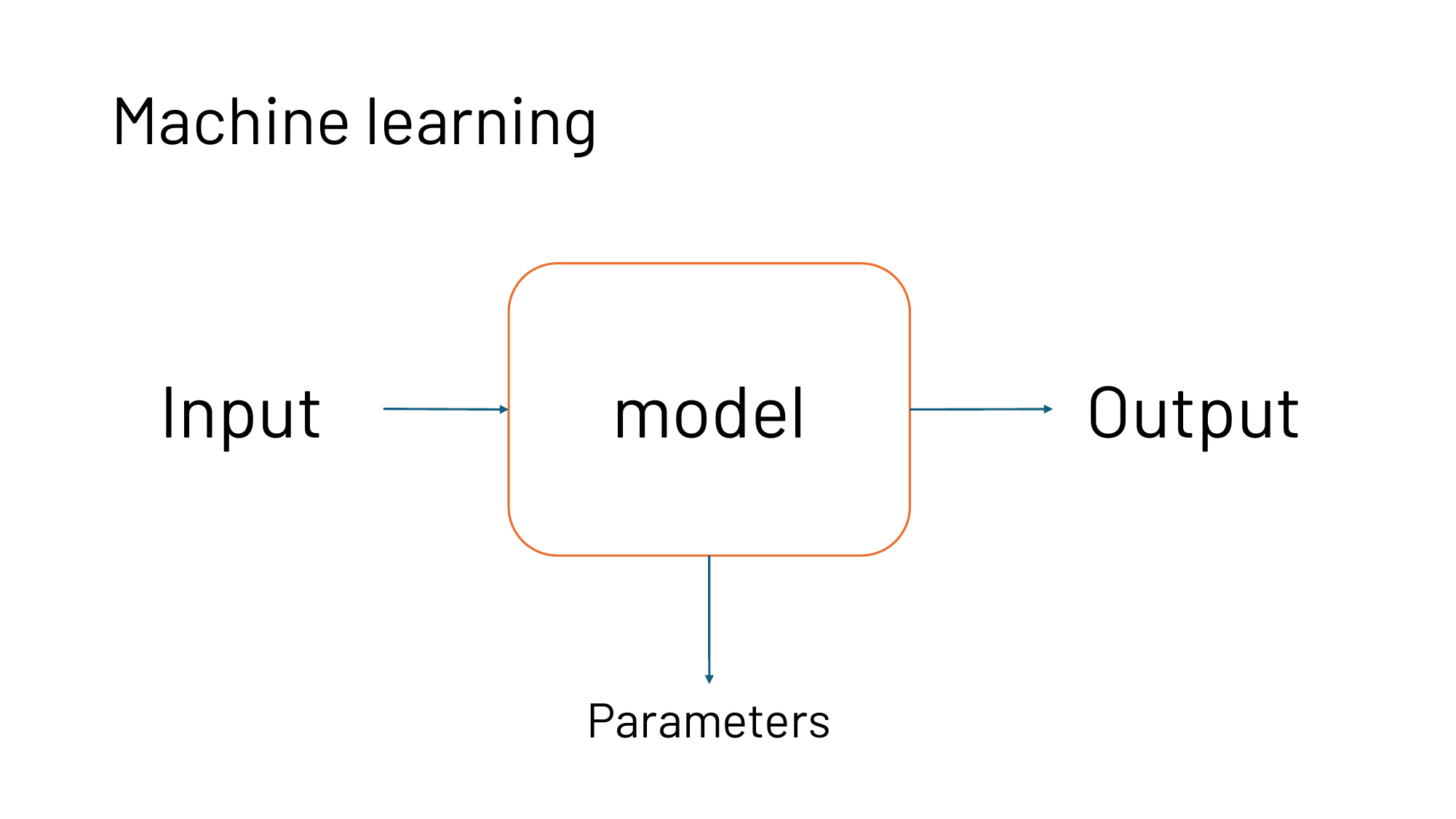

# Machine learning

Input
model
Output
Parameters